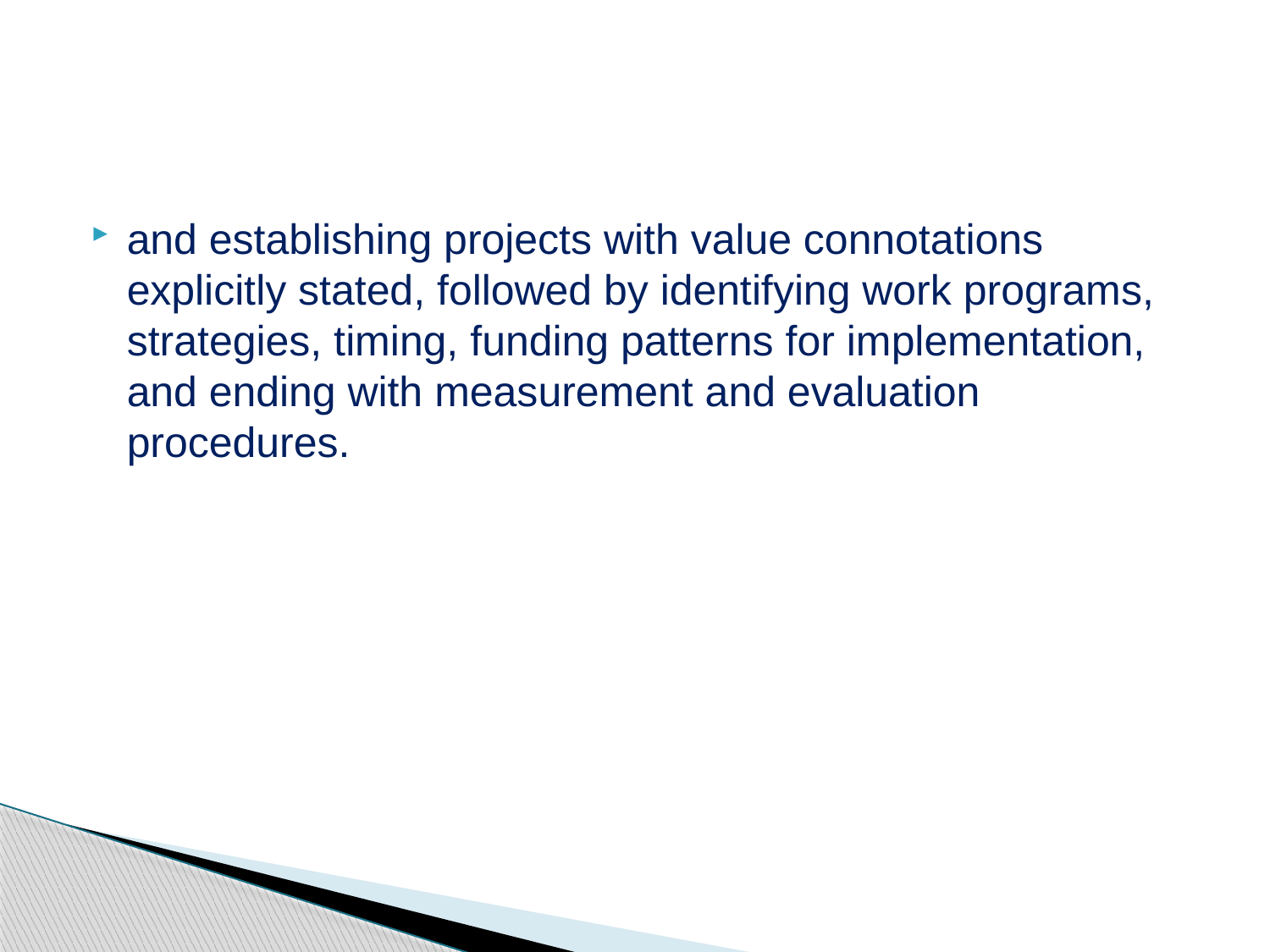

#
and establishing projects with value connotations explicitly stated, followed by identifying work programs, strategies, timing, funding patterns for implementation, and ending with measurement and evaluation procedures.